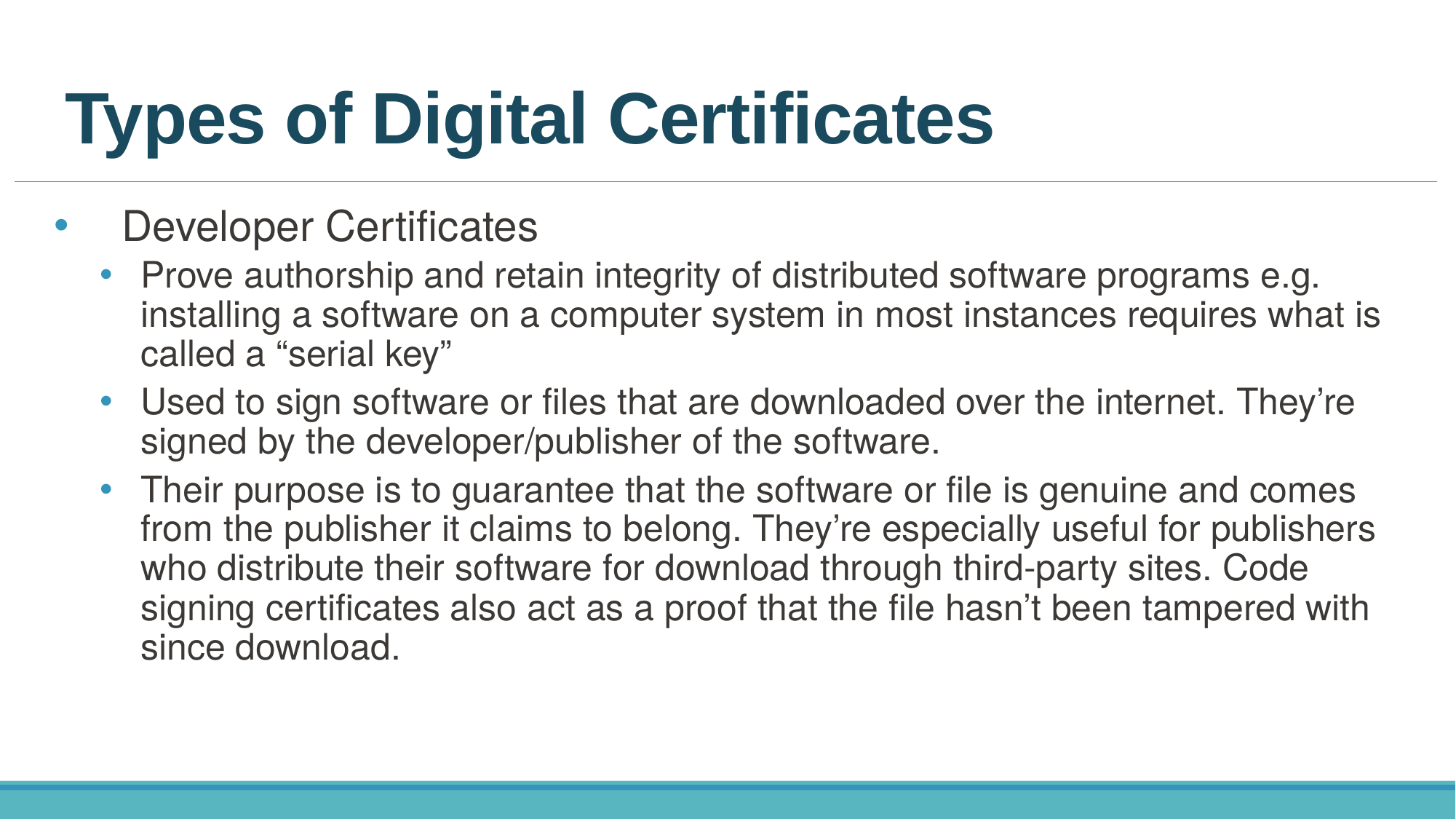

# Types of Digital Certificates
Developer Certificates
Prove authorship and retain integrity of distributed software programs e.g. installing a software on a computer system in most instances requires what is called a “serial key”
Used to sign software or files that are downloaded over the internet. They’re signed by the developer/publisher of the software.
Their purpose is to guarantee that the software or file is genuine and comes from the publisher it claims to belong. They’re especially useful for publishers who distribute their software for download through third-party sites. Code signing certificates also act as a proof that the file hasn’t been tampered with since download.